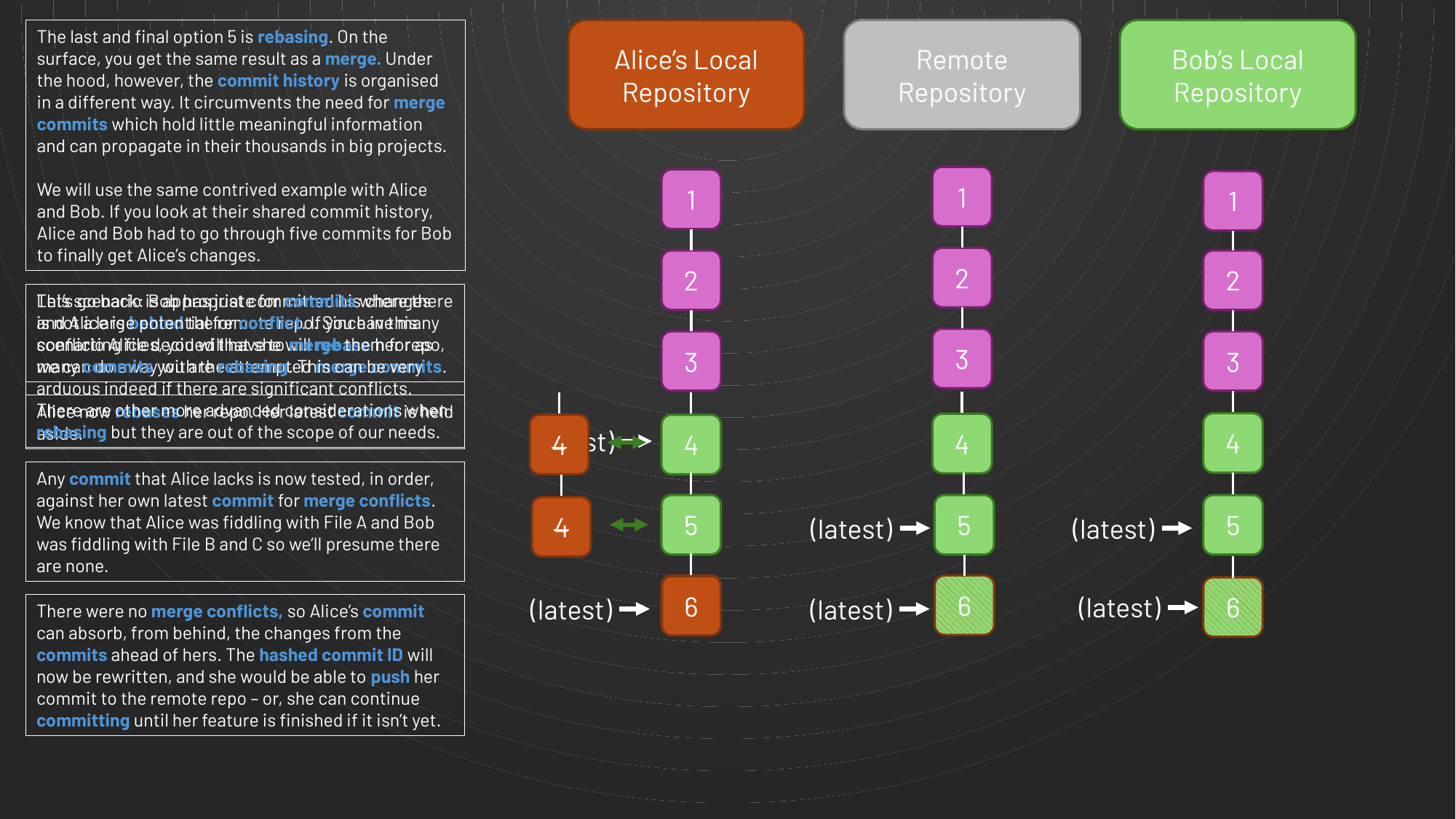

The last and final option 5 is rebasing. On the surface, you get the same result as a merge. Under the hood, however, the commit history is organised in a different way. It circumvents the need for merge commits which hold little meaningful information and can propagate in their thousands in big projects.

We will use the same contrived example with Alice and Bob. If you look at their shared commit history, Alice and Bob had to go through five commits for Bob to finally get Alice’s changes.
Alice’s Local
Repository
Remote
Repository
Bob’s Local
Repository
1
1
1
2
2
2
This scenario is appropriate for commits where there is not a large potential for conflict. If you have many conflicting files, you will have to merge them for as many commits you are rebasing. This can be very arduous indeed if there are significant conflicts. There are other more advanced considerations when rebasing but they are out of the scope of our needs.
Let’s go back: Bob has just committed his changes and Alice is behind the remote repo. Since in this scenario Alice decided that she will rebase her repo, we can do away with the attempted merge commits.
3
3
3
Alice now rebases her repo. Her latest commit is held aside.
4
4
4
4
4
(latest)
Any commit that Alice lacks is now tested, in order, against her own latest commit for merge conflicts. We know that Alice was fiddling with File A and Bob was fiddling with File B and C so we’ll presume there are none.
5
5
5
5
4
(latest)
(latest)
6
6
6
6
(latest)
(latest)
(latest)
There were no merge conflicts, so Alice’s commit can absorb, from behind, the changes from the commits ahead of hers. The hashed commit ID will now be rewritten, and she would be able to push her commit to the remote repo – or, she can continue committing until her feature is finished if it isn’t yet.